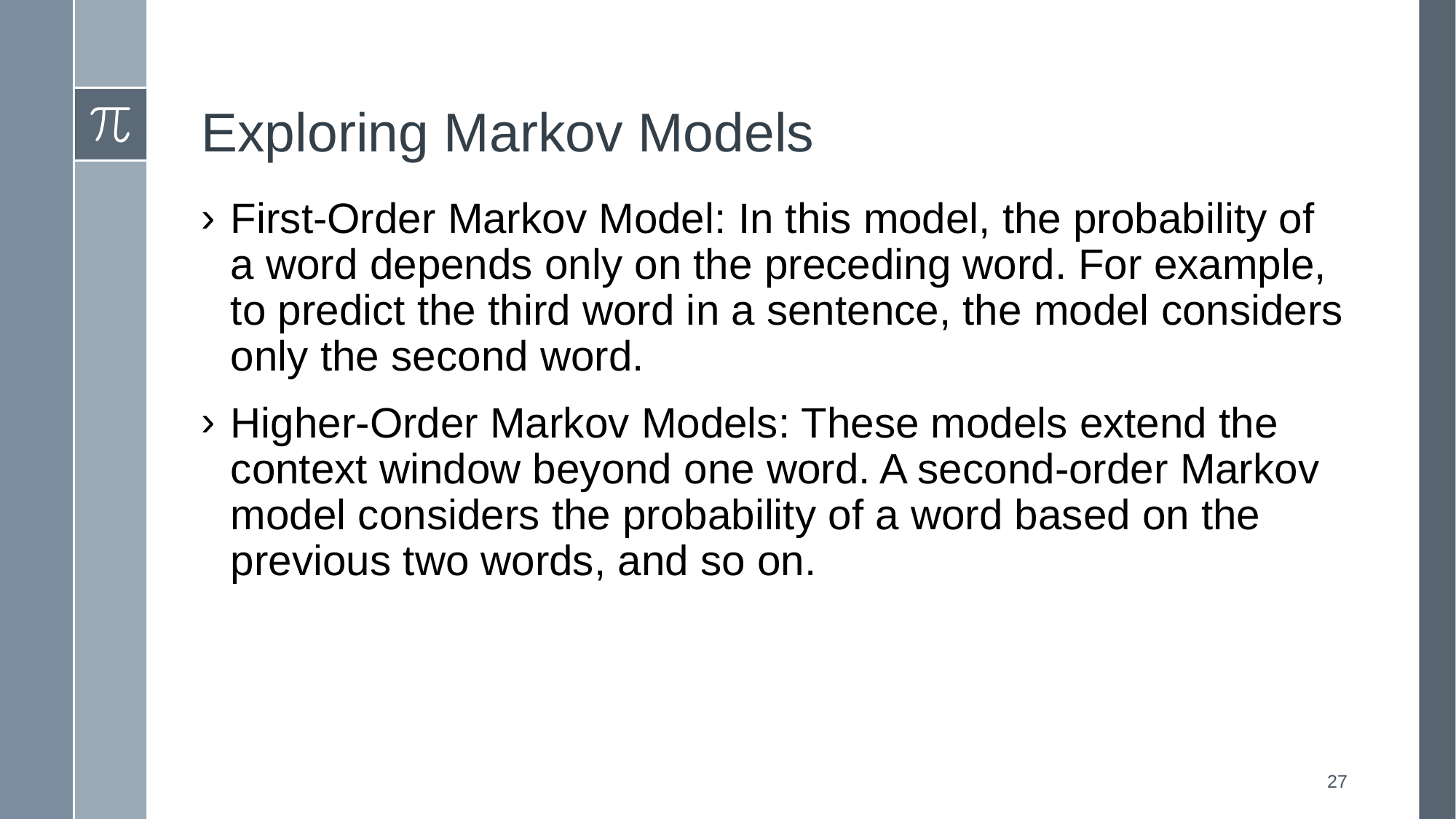

# Exploring Markov Models
First-Order Markov Model: In this model, the probability of a word depends only on the preceding word. For example, to predict the third word in a sentence, the model considers only the second word.
Higher-Order Markov Models: These models extend the context window beyond one word. A second-order Markov model considers the probability of a word based on the previous two words, and so on.
27